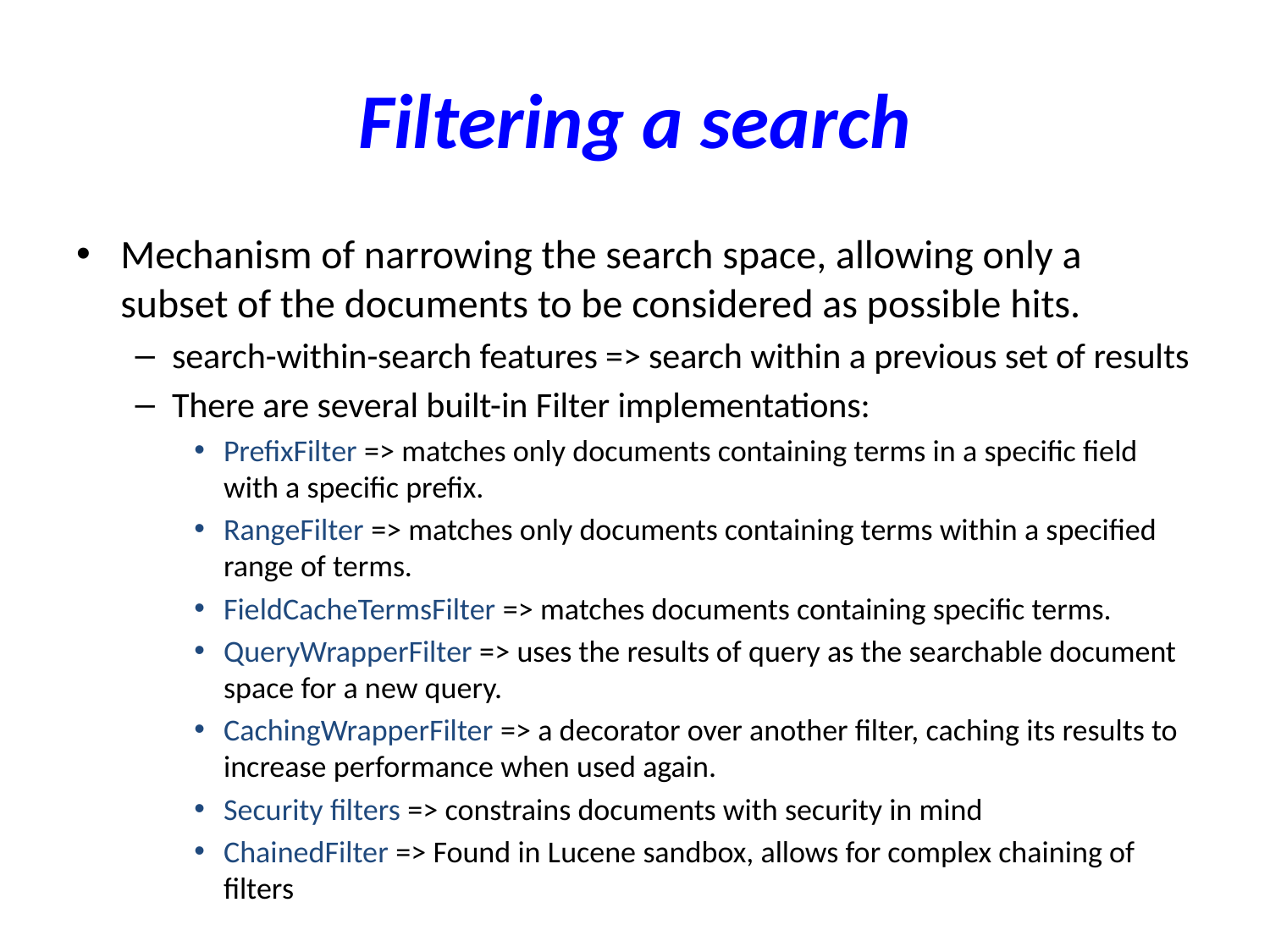

# Filtering a search
Mechanism of narrowing the search space, allowing only a subset of the documents to be considered as possible hits.
search-within-search features => search within a previous set of results
There are several built-in Filter implementations:
PrefixFilter => matches only documents containing terms in a specific field with a specific prefix.
RangeFilter => matches only documents containing terms within a specified range of terms.
FieldCacheTermsFilter => matches documents containing specific terms.
QueryWrapperFilter => uses the results of query as the searchable document space for a new query.
CachingWrapperFilter => a decorator over another filter, caching its results to increase performance when used again.
Security filters => constrains documents with security in mind
ChainedFilter => Found in Lucene sandbox, allows for complex chaining of filters